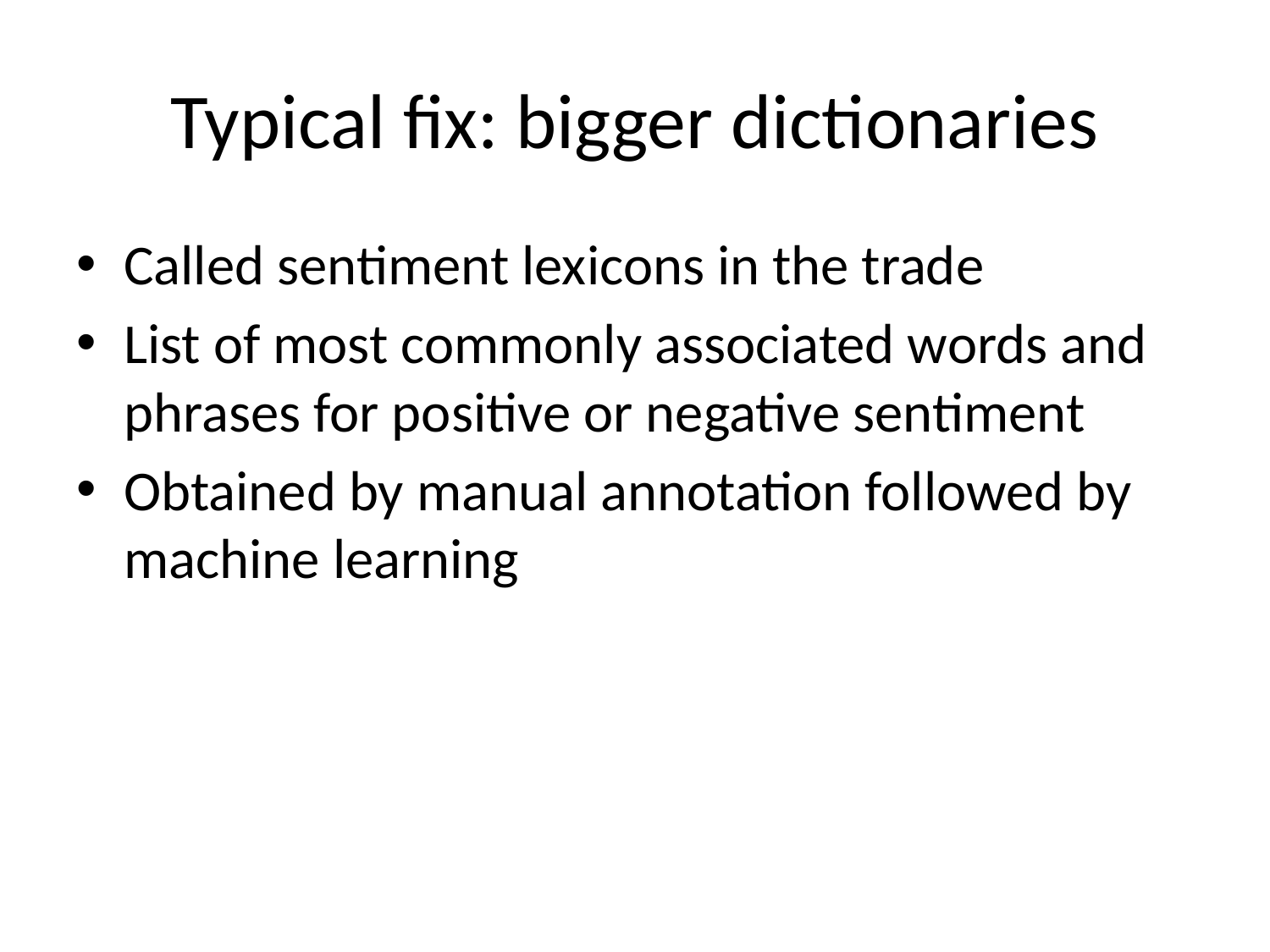

# Typical fix: bigger dictionaries
Called sentiment lexicons in the trade
List of most commonly associated words and phrases for positive or negative sentiment
Obtained by manual annotation followed by machine learning